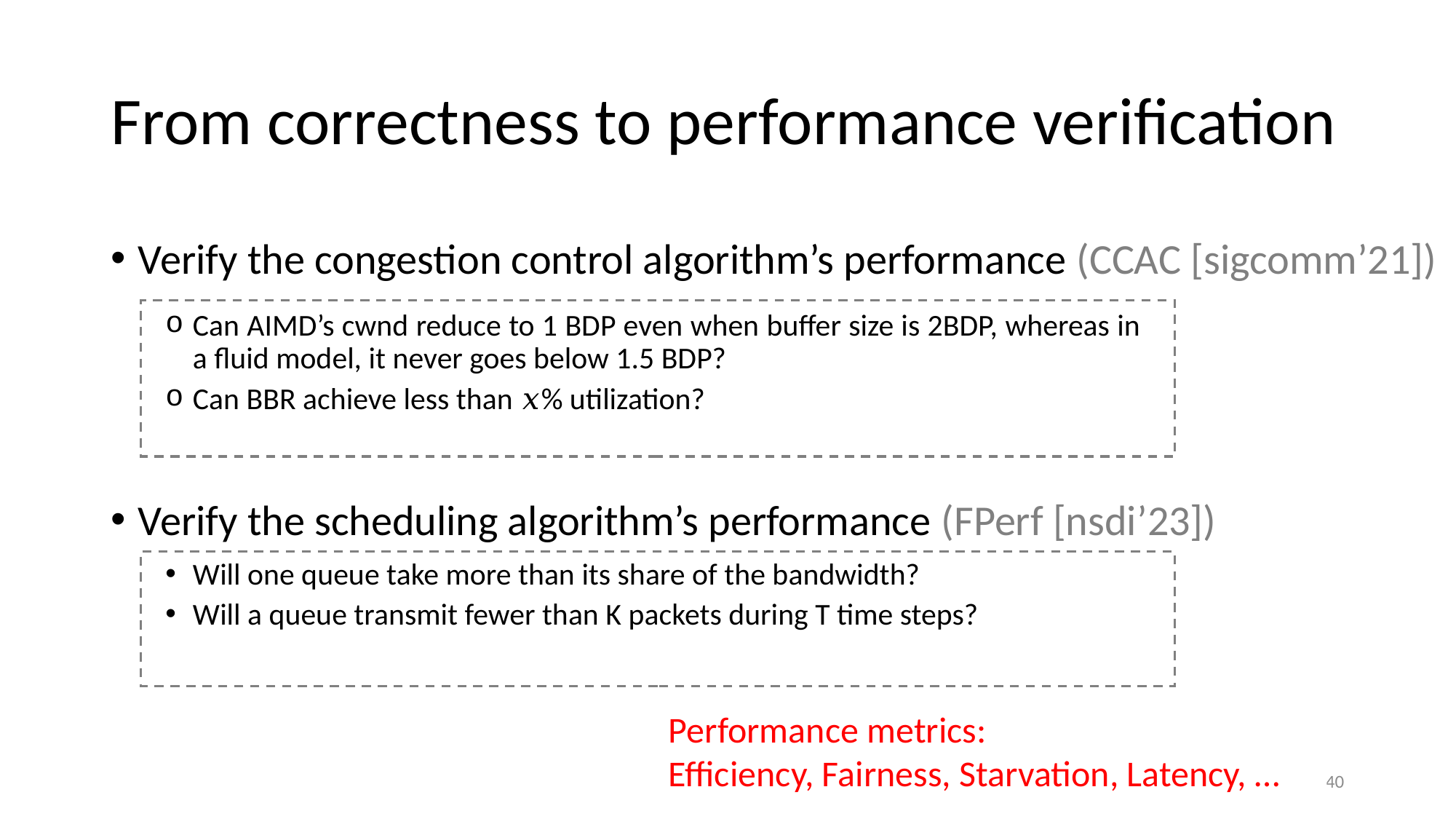

# From correctness to performance verification
Verify the congestion control algorithm’s performance (CCAC [sigcomm’21])

Can AIMD’s cwnd reduce to 1 BDP even when buffer size is 2BDP, whereas in a fluid model, it never goes below 1.5 BDP?
Can BBR achieve less than 𝑥% utilization?

Will one queue take more than its share of the bandwidth?
Will a queue transmit fewer than K packets during T time steps?
Verify the scheduling algorithm’s performance (FPerf [nsdi’23])

Performance metrics:
Efficiency, Fairness, Starvation, Latency, …
40